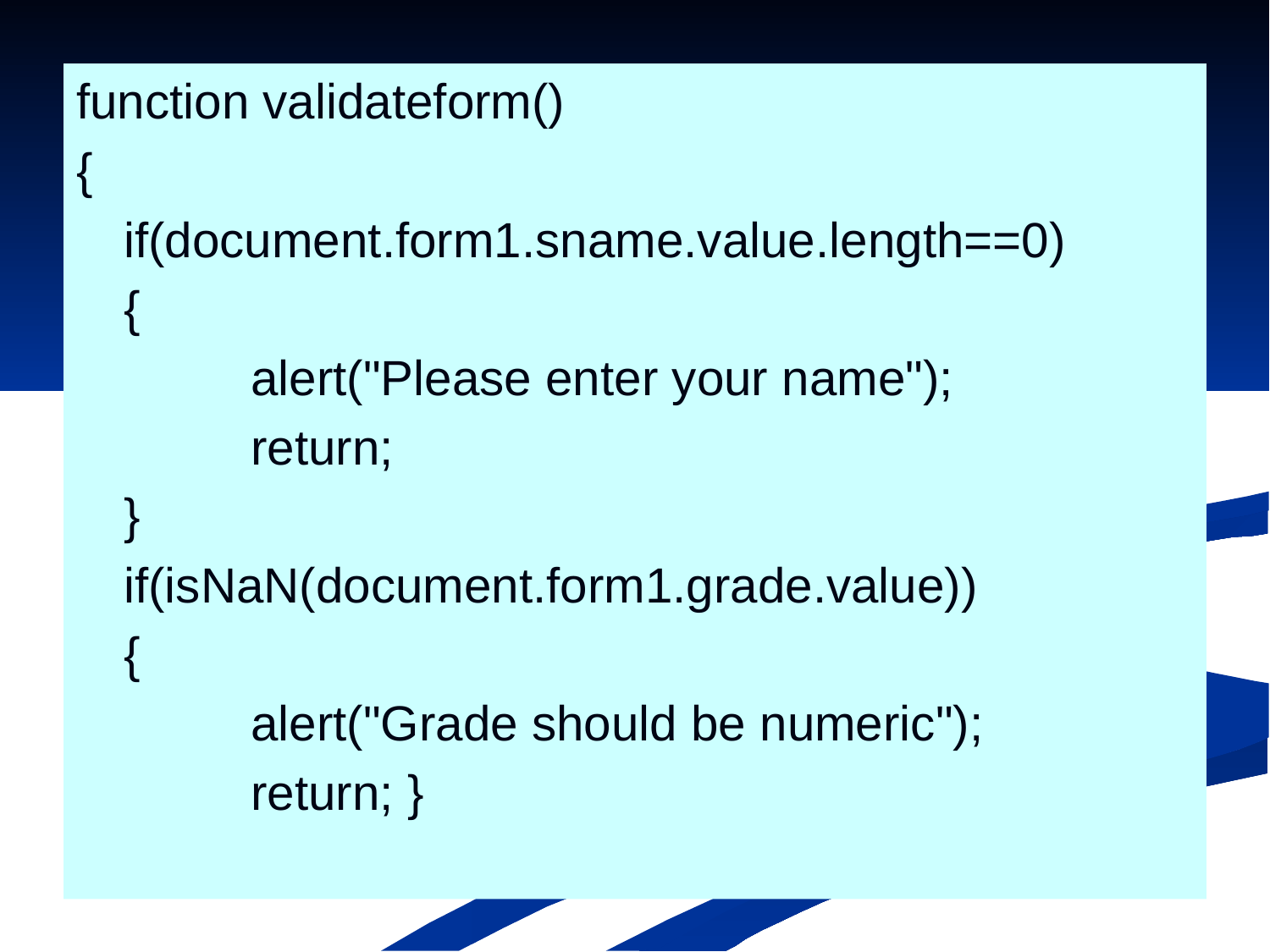

function validateform()
{
	if(document.form1.sname.value.length==0)
	{
		alert("Please enter your name");
		return;
	}
	if(isNaN(document.form1.grade.value))
	{
		alert("Grade should be numeric");
		return; }